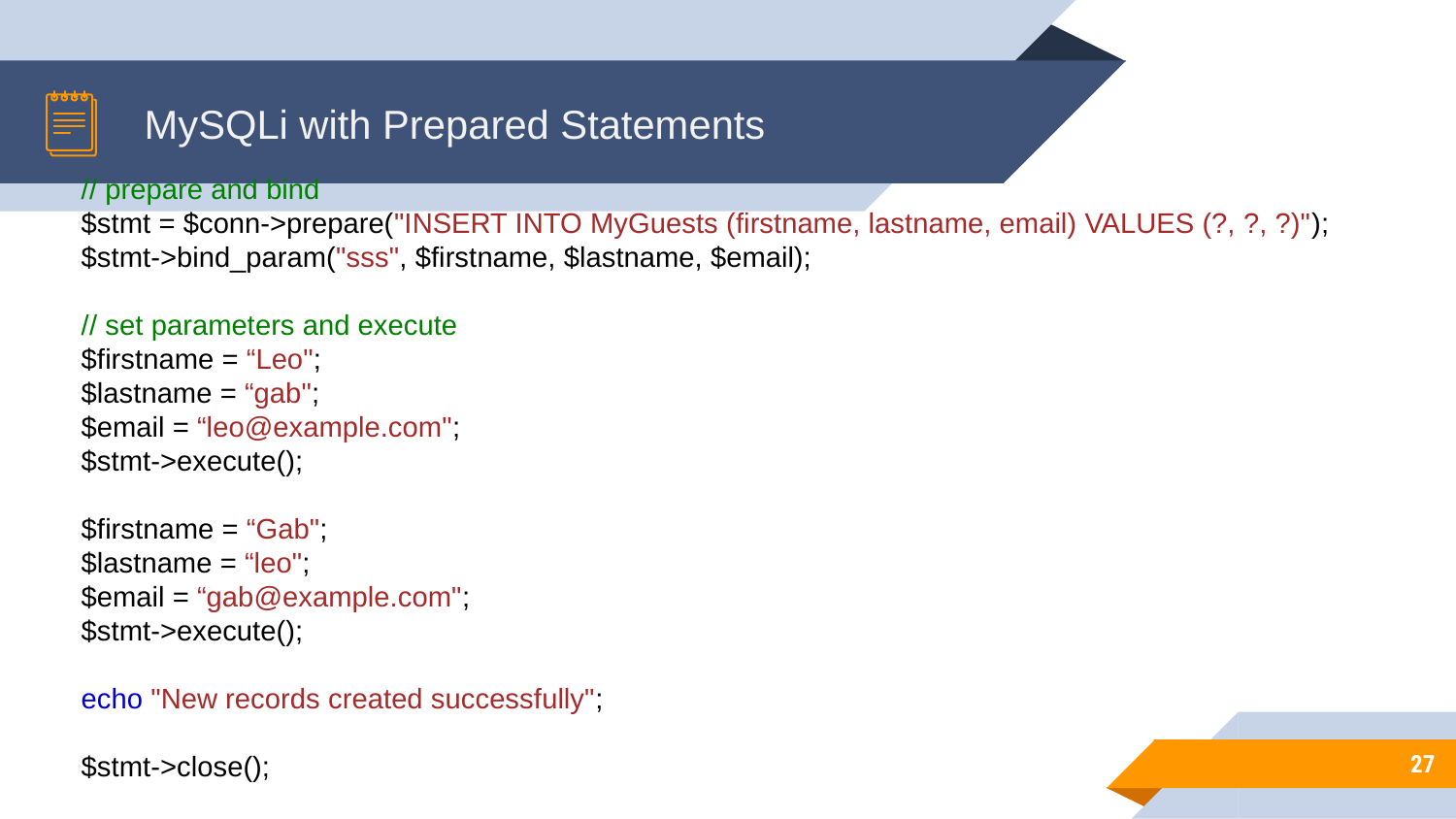

# MySQLi with Prepared Statements

// prepare and bind
$stmt = $conn->prepare("INSERT INTO MyGuests (firstname, lastname, email) VALUES (?, ?, ?)");
$stmt->bind_param("sss", $firstname, $lastname, $email);
// set parameters and execute
$firstname = “Leo";
$lastname = “gab";
$email = “leo@example.com";
$stmt->execute();
$firstname = “Gab";
$lastname = “leo";
$email = “gab@example.com";
$stmt->execute();
echo "New records created successfully";
$stmt->close();
27